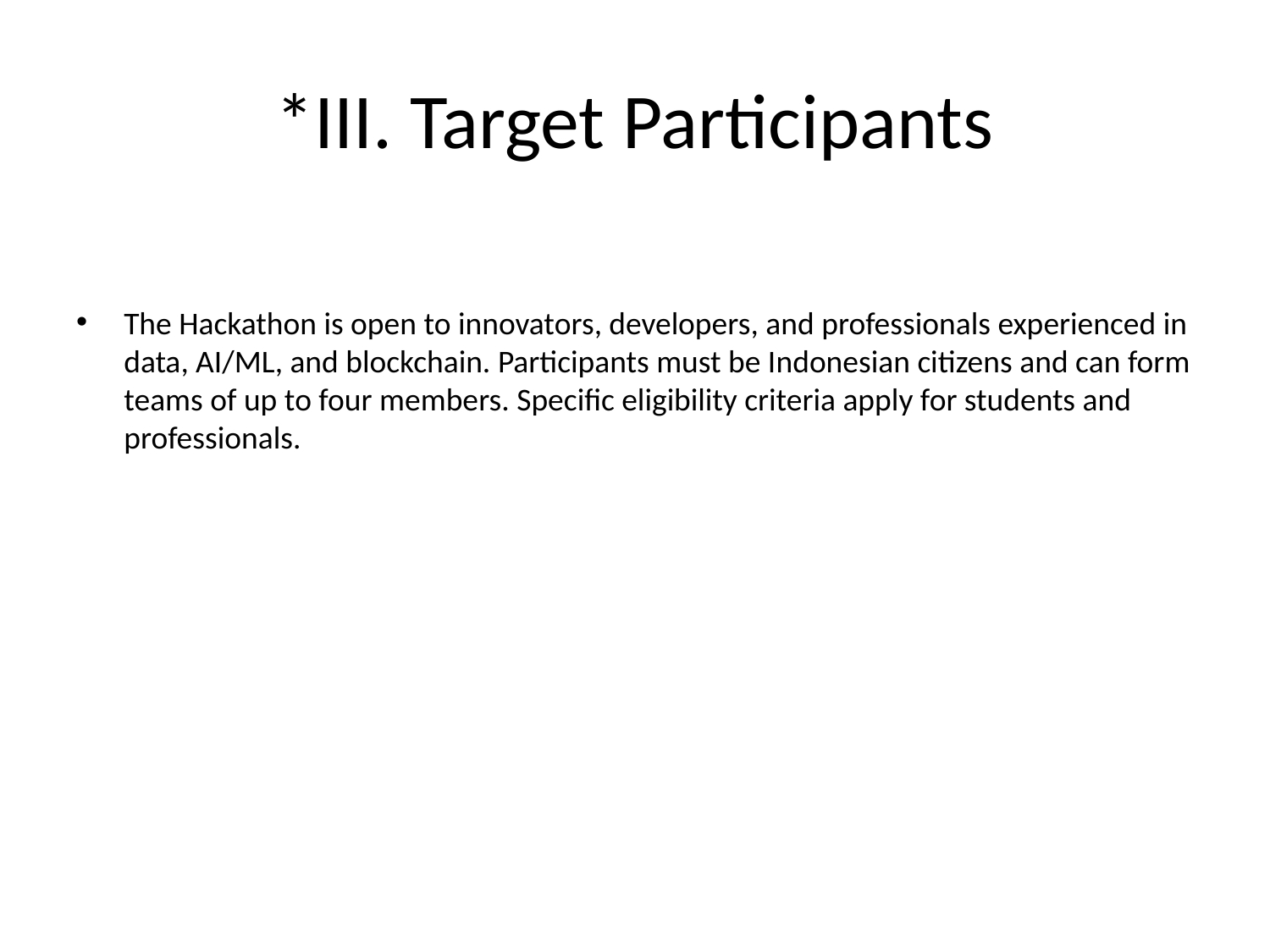

# *III. Target Participants

The Hackathon is open to innovators, developers, and professionals experienced in data, AI/ML, and blockchain. Participants must be Indonesian citizens and can form teams of up to four members. Specific eligibility criteria apply for students and professionals.